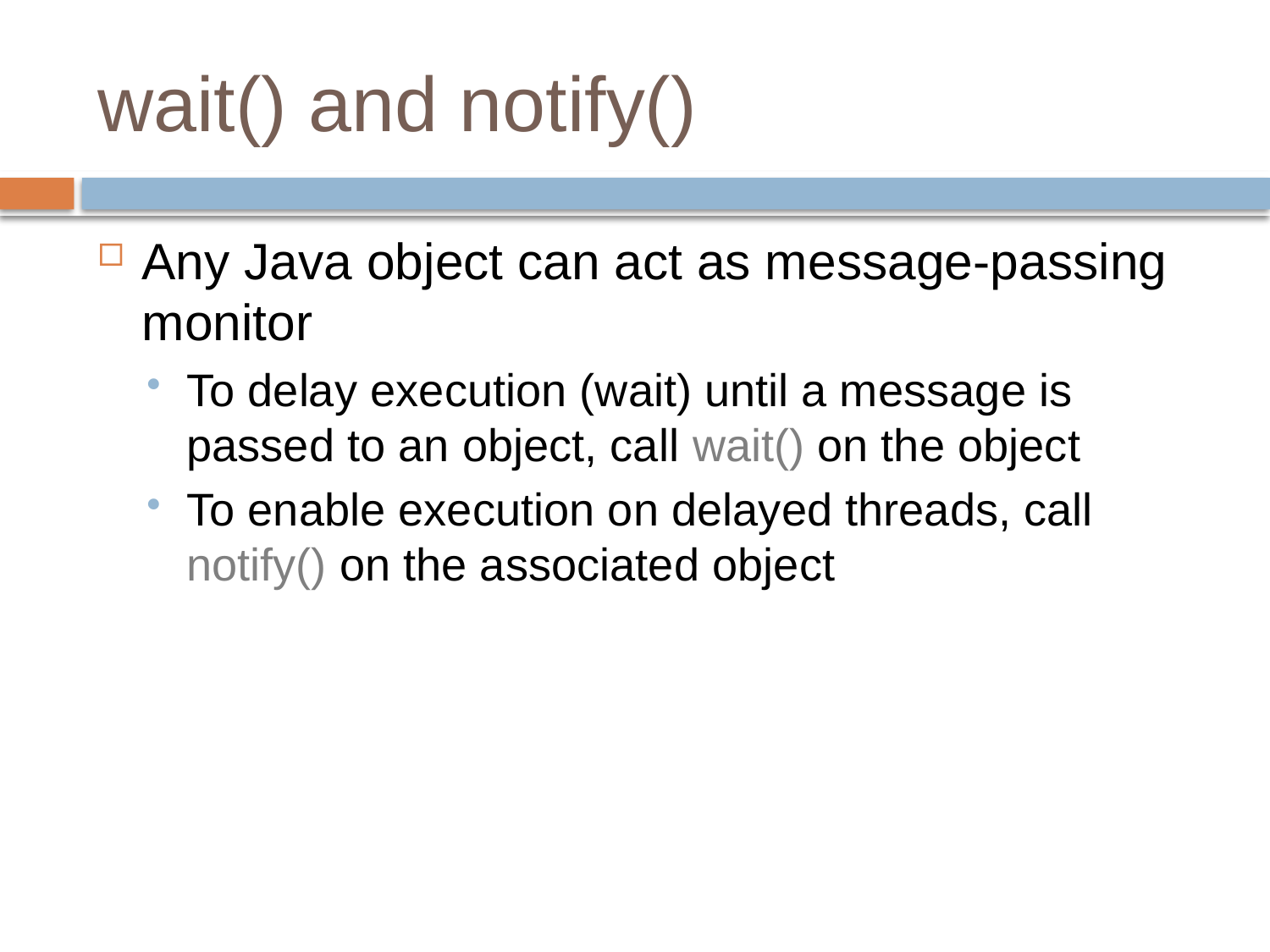

# wait() and notify()
Any Java object can act as message-passing monitor
To delay execution (wait) until a message is passed to an object, call wait() on the object
To enable execution on delayed threads, call notify() on the associated object